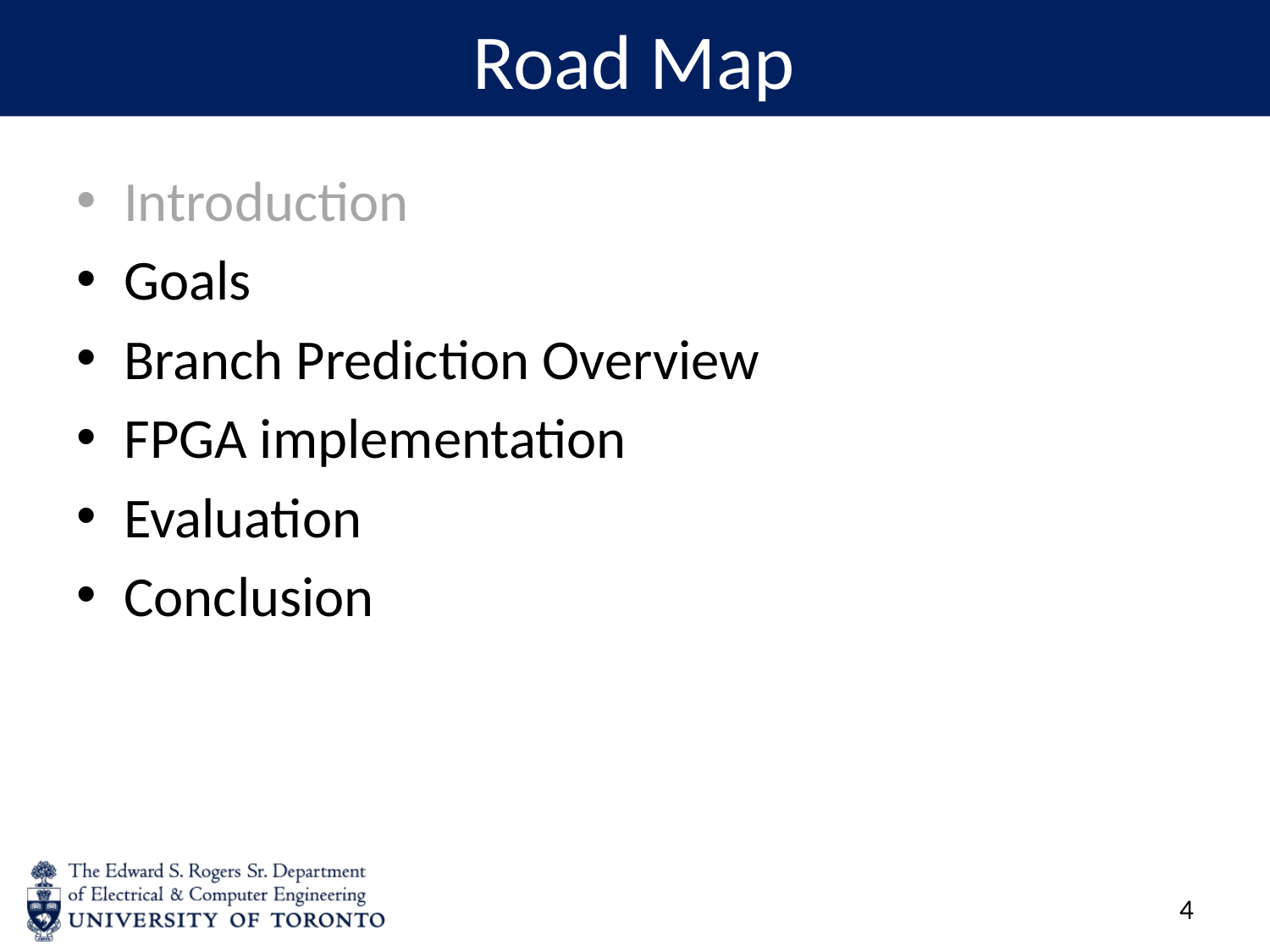

# Road Map
Introduction
Goals
Branch Prediction Overview
FPGA implementation
Evaluation
Conclusion
4